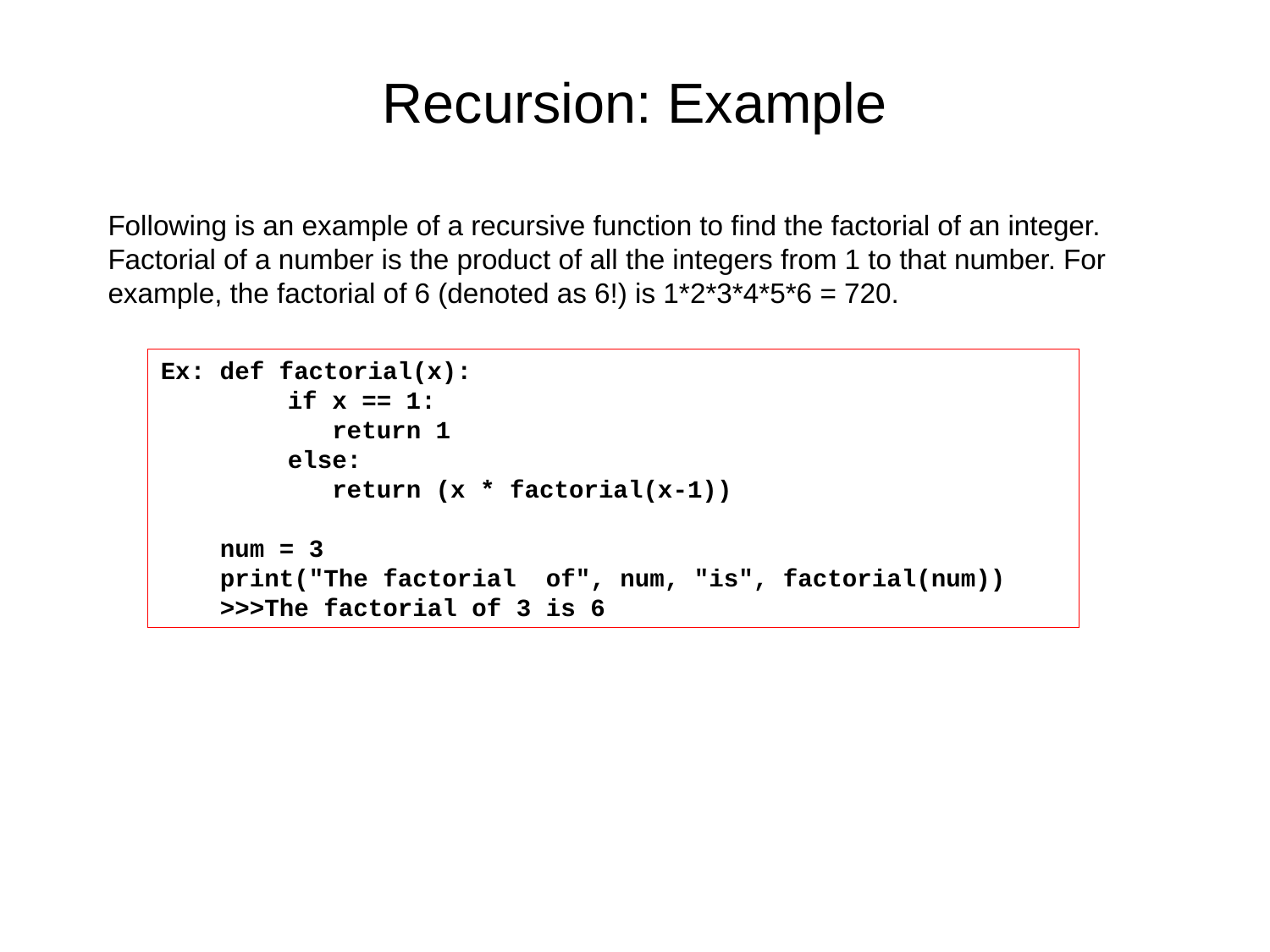

# Recursion: Example
Following is an example of a recursive function to find the factorial of an integer. Factorial of a number is the product of all the integers from 1 to that number. For example, the factorial of 6 (denoted as 6!) is 1*2*3*4*5*6 = 720.
Ex: def factorial(x):
    	if x == 1:
        	   return 1
    	else:
        	   return (x * factorial(x-1))

    num = 3
    print("The factorial  of", num, "is", factorial(num))
    >>>The factorial of 3 is 6